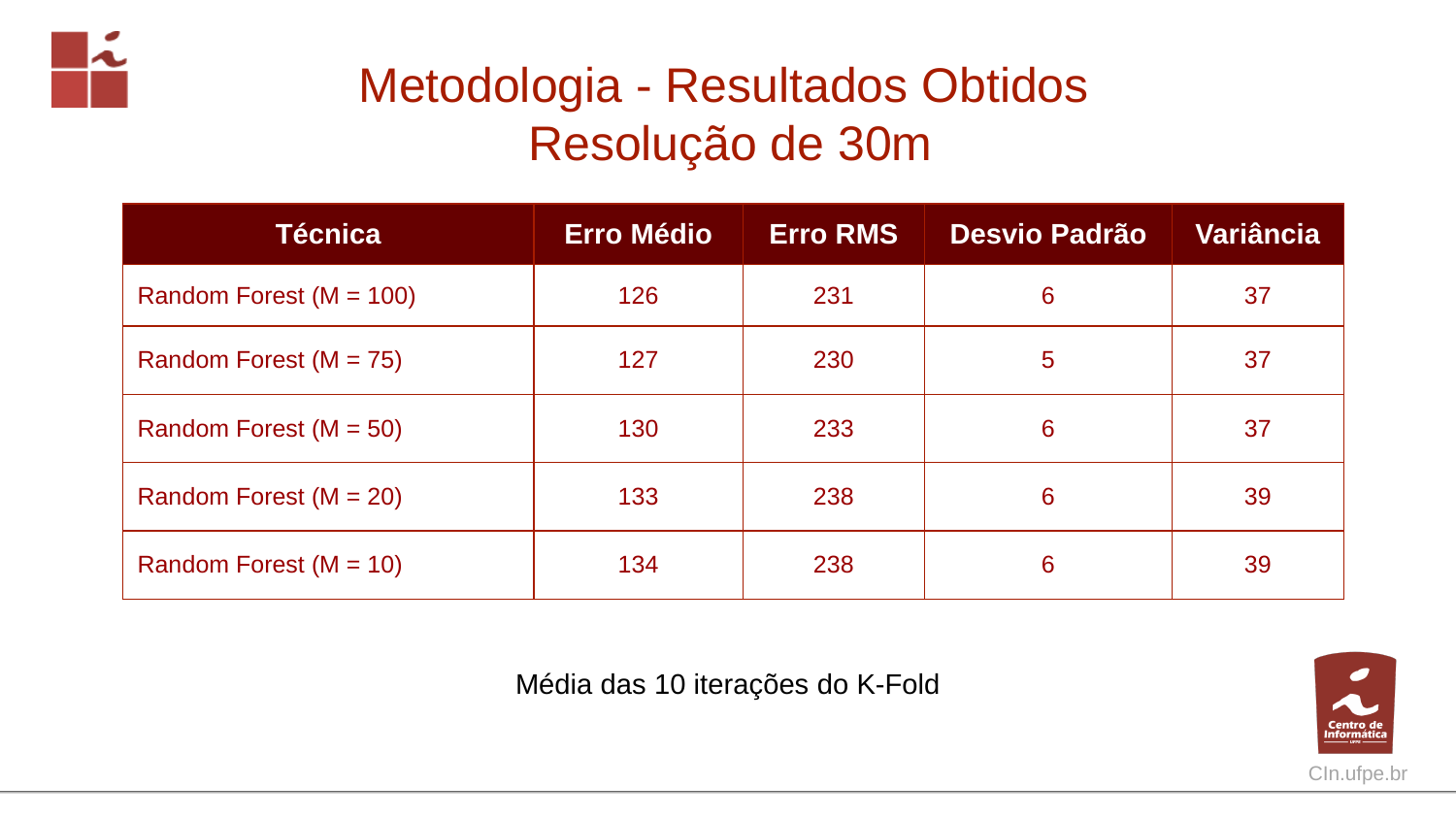

# Metodologia - Resultados Obtidos
Resolução de 30m
| Técnica | Erro Médio | Erro RMS | Desvio Padrão | Variância |
| --- | --- | --- | --- | --- |
| Random Forest (M = 100) | 126 | 231 | 6 | 37 |
| Random Forest (M = 75) | 127 | 230 | 5 | 37 |
| Random Forest (M = 50) | 130 | 233 | 6 | 37 |
| Random Forest (M = 20) | 133 | 238 | 6 | 39 |
| Random Forest (M = 10) | 134 | 238 | 6 | 39 |
Média das 10 iterações do K-Fold